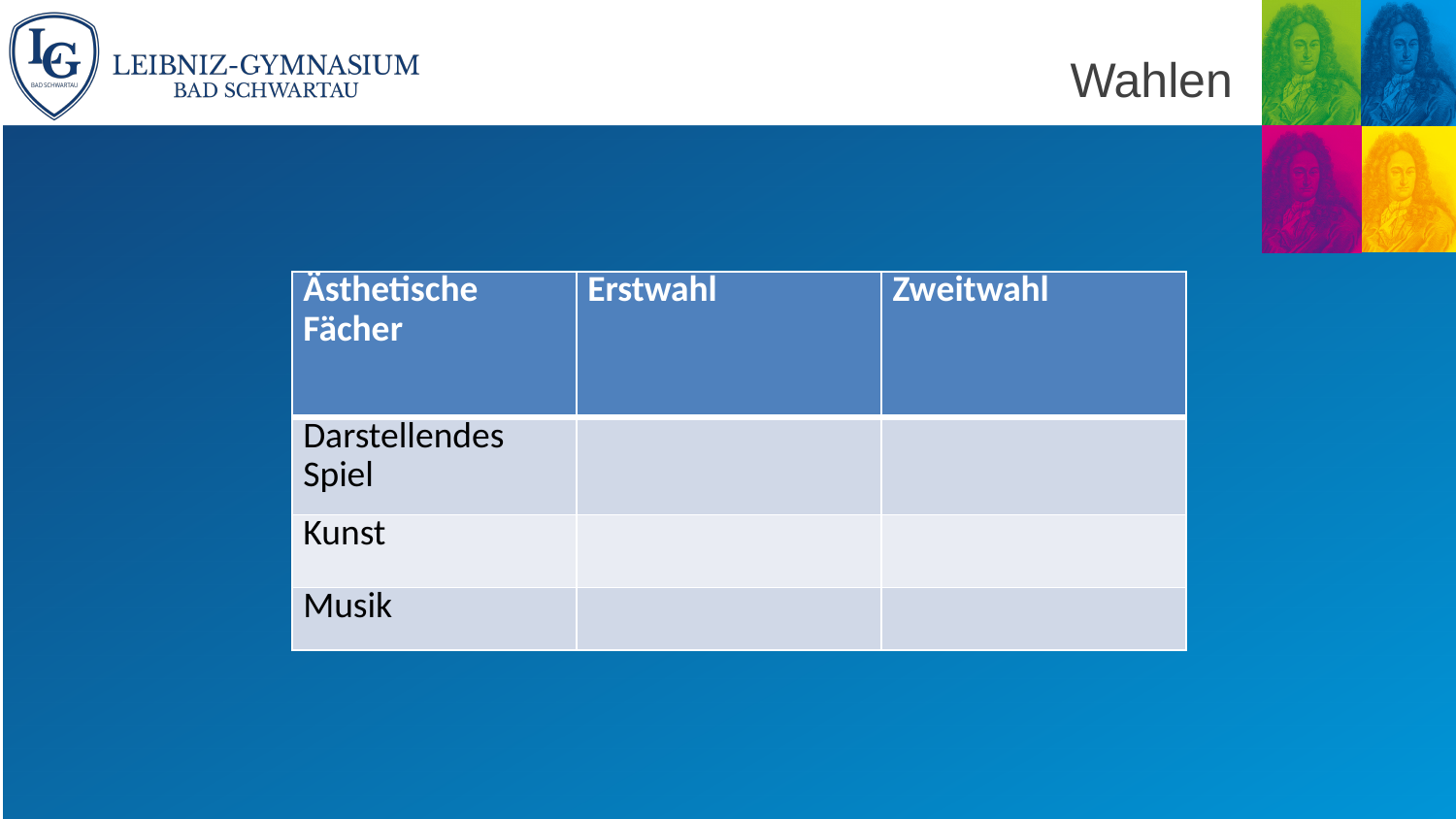

# Wahlen
| Ästhetische Fächer | Erstwahl | Zweitwahl |
| --- | --- | --- |
| Darstellendes Spiel |  |  |
| Kunst |  |  |
| Musik |  |  |